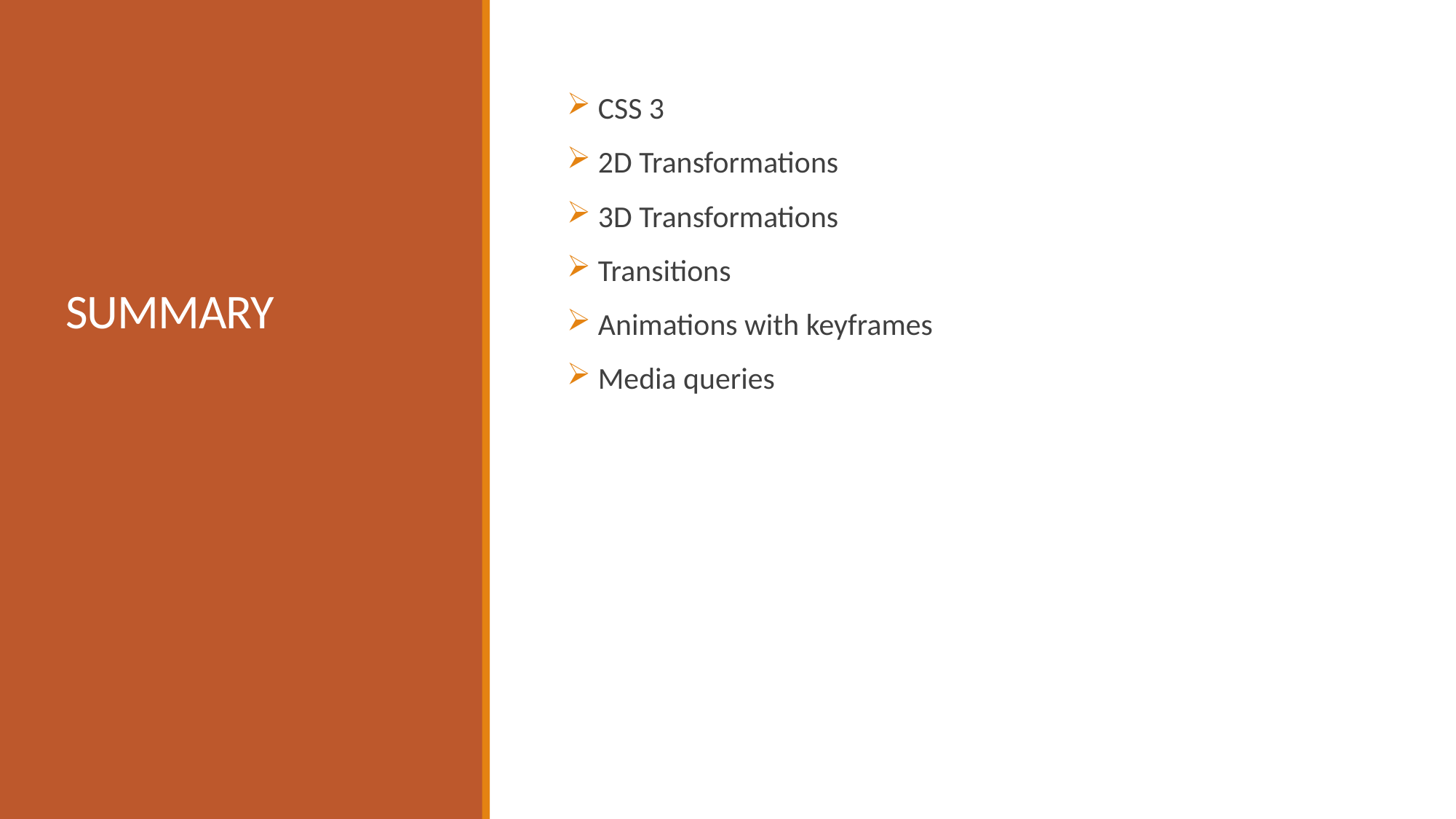

# SUMMARY
 CSS 3
 2D Transformations
 3D Transformations
 Transitions
 Animations with keyframes
 Media queries